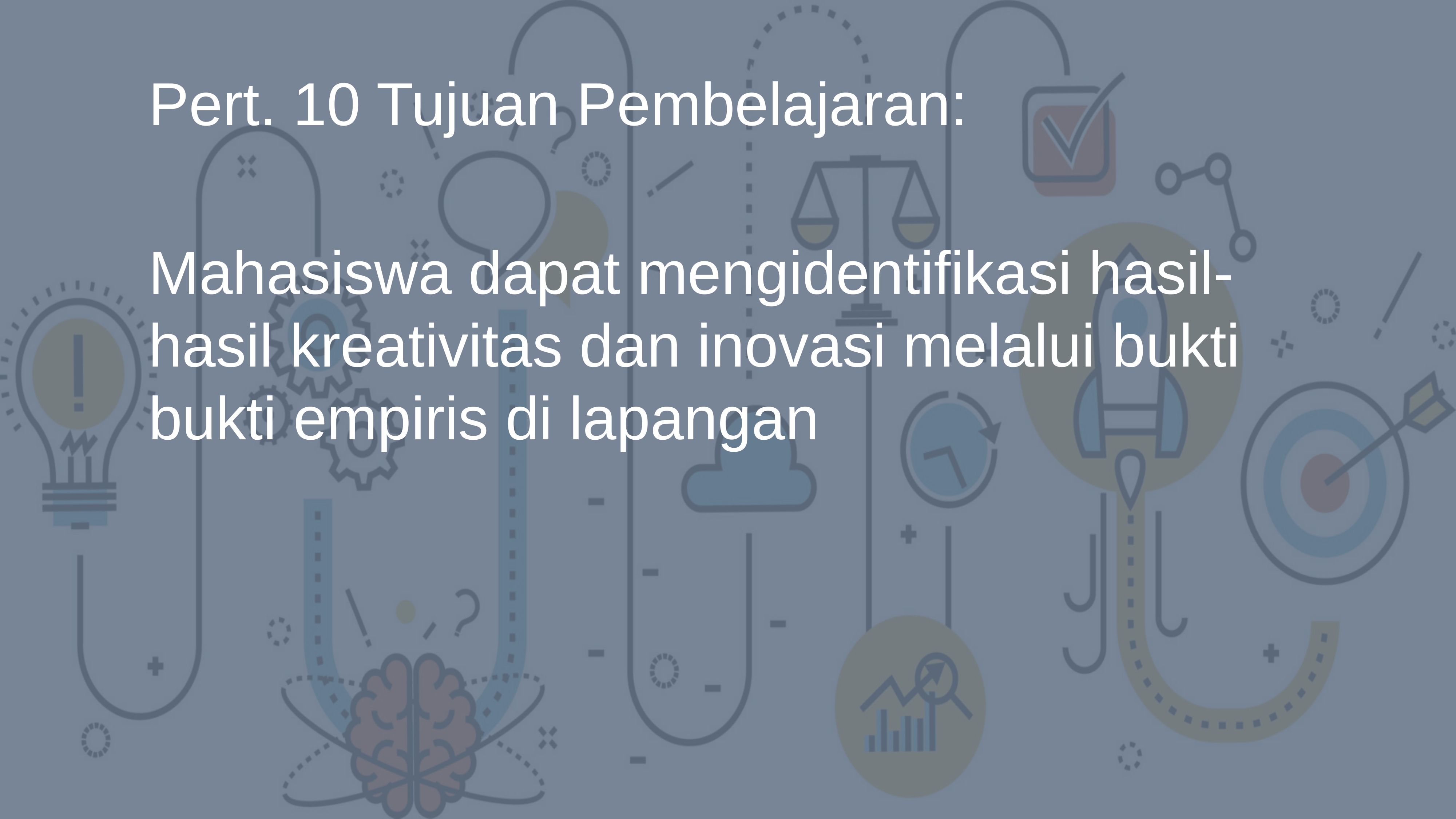

Pert. 10 Tujuan Pembelajaran:
Mahasiswa dapat mengidentifikasi hasil-hasil kreativitas dan inovasi melalui bukti bukti empiris di lapangan